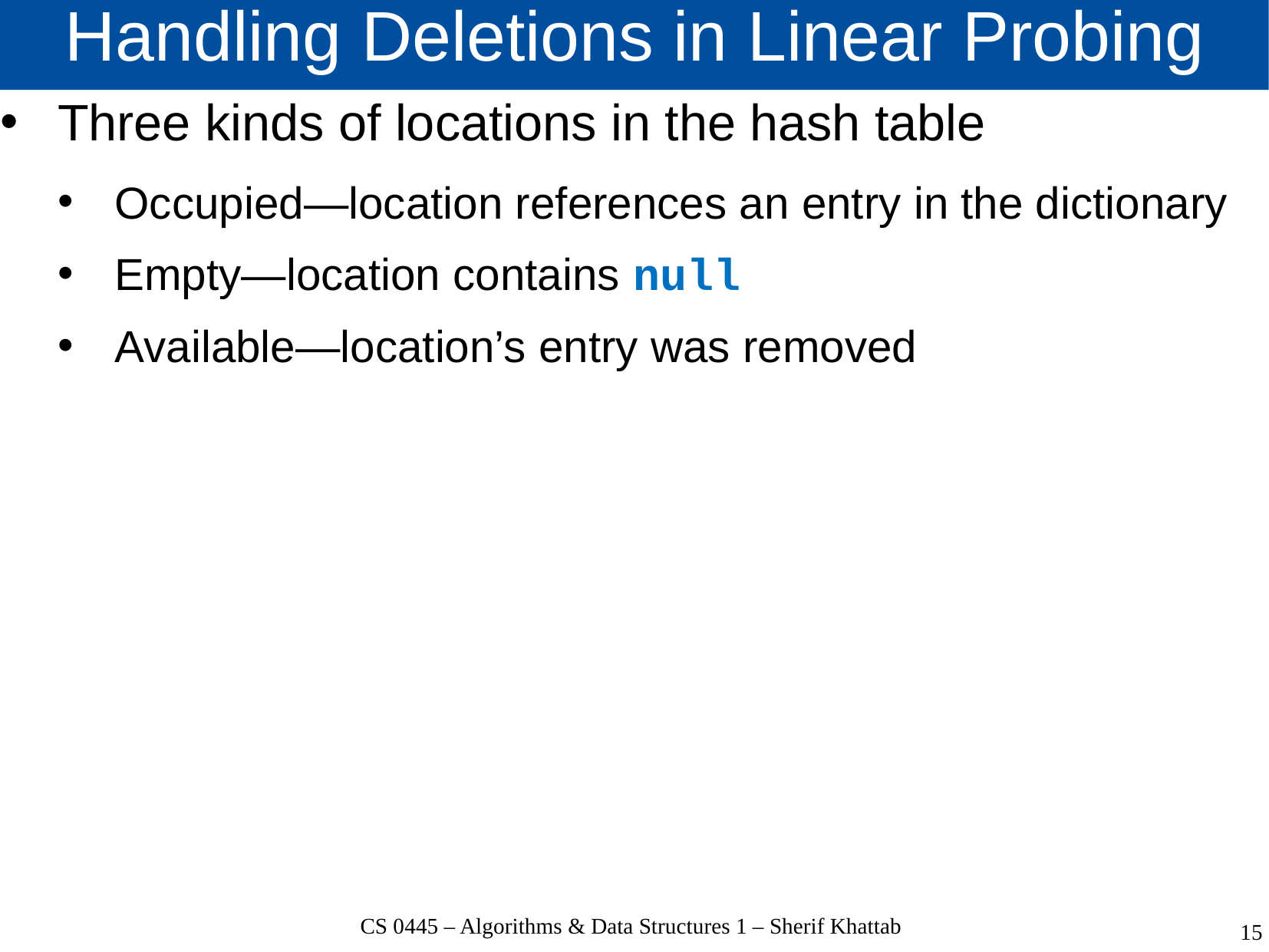

# Handling Deletions in Linear Probing
Three kinds of locations in the hash table
Occupied—location references an entry in the dictionary
Empty—location contains null
Available—location’s entry was removed
CS 0445 – Algorithms & Data Structures 1 – Sherif Khattab
15